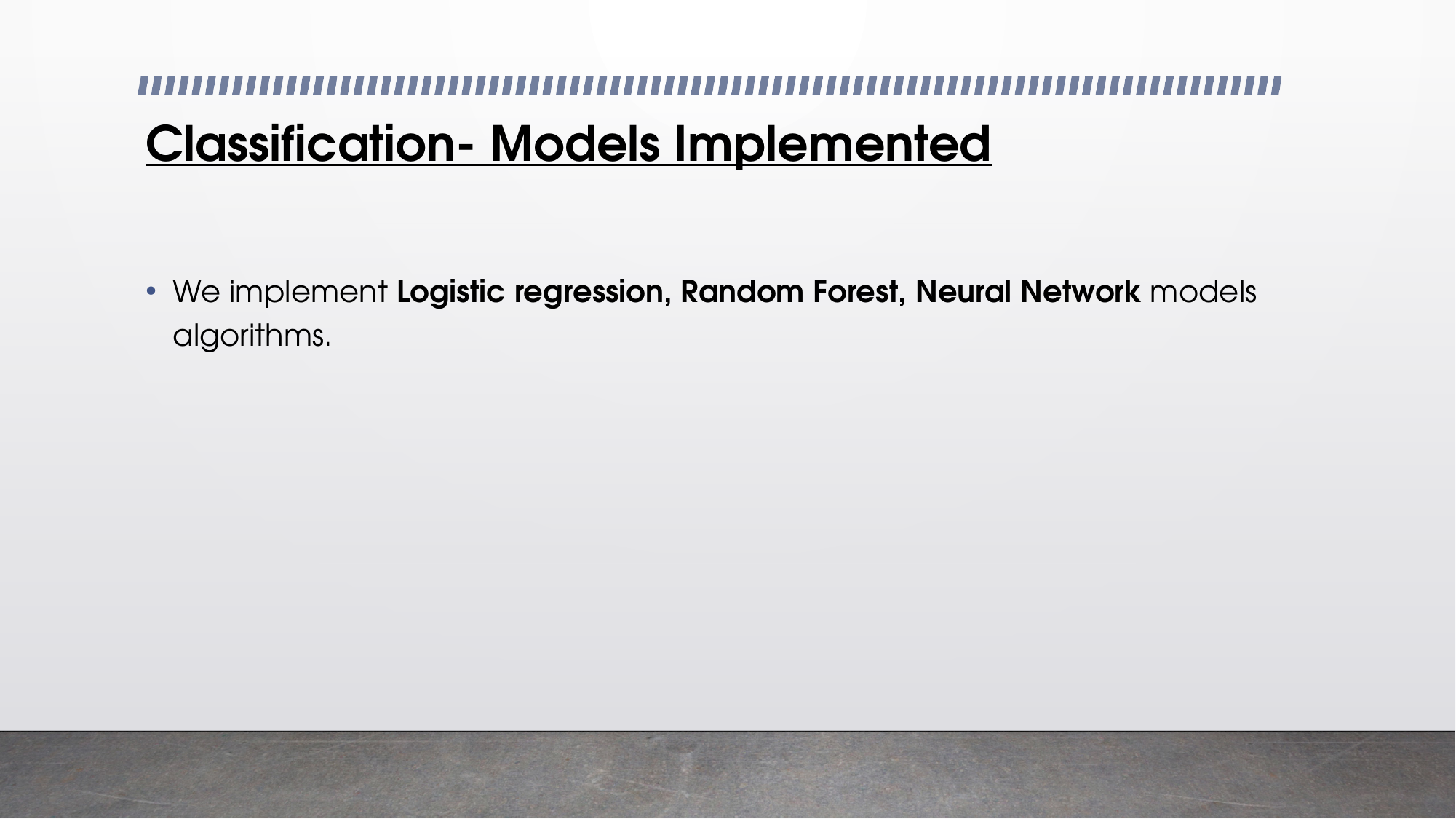

# Classification- Models Implemented
We implement Logistic regression, Random Forest, Neural Network models algorithms.